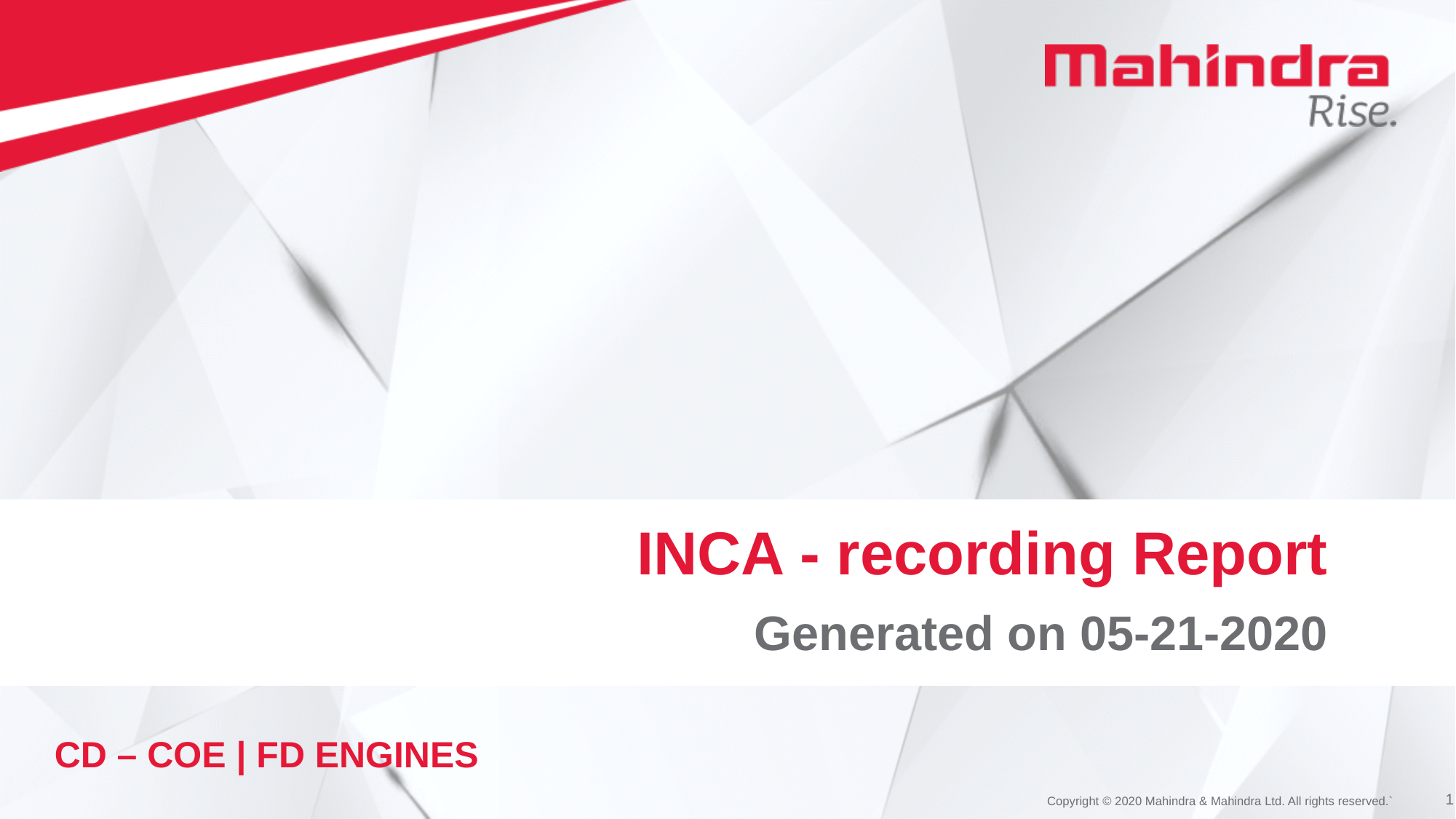

# INCA - recording Report
Generated on 05-21-2020